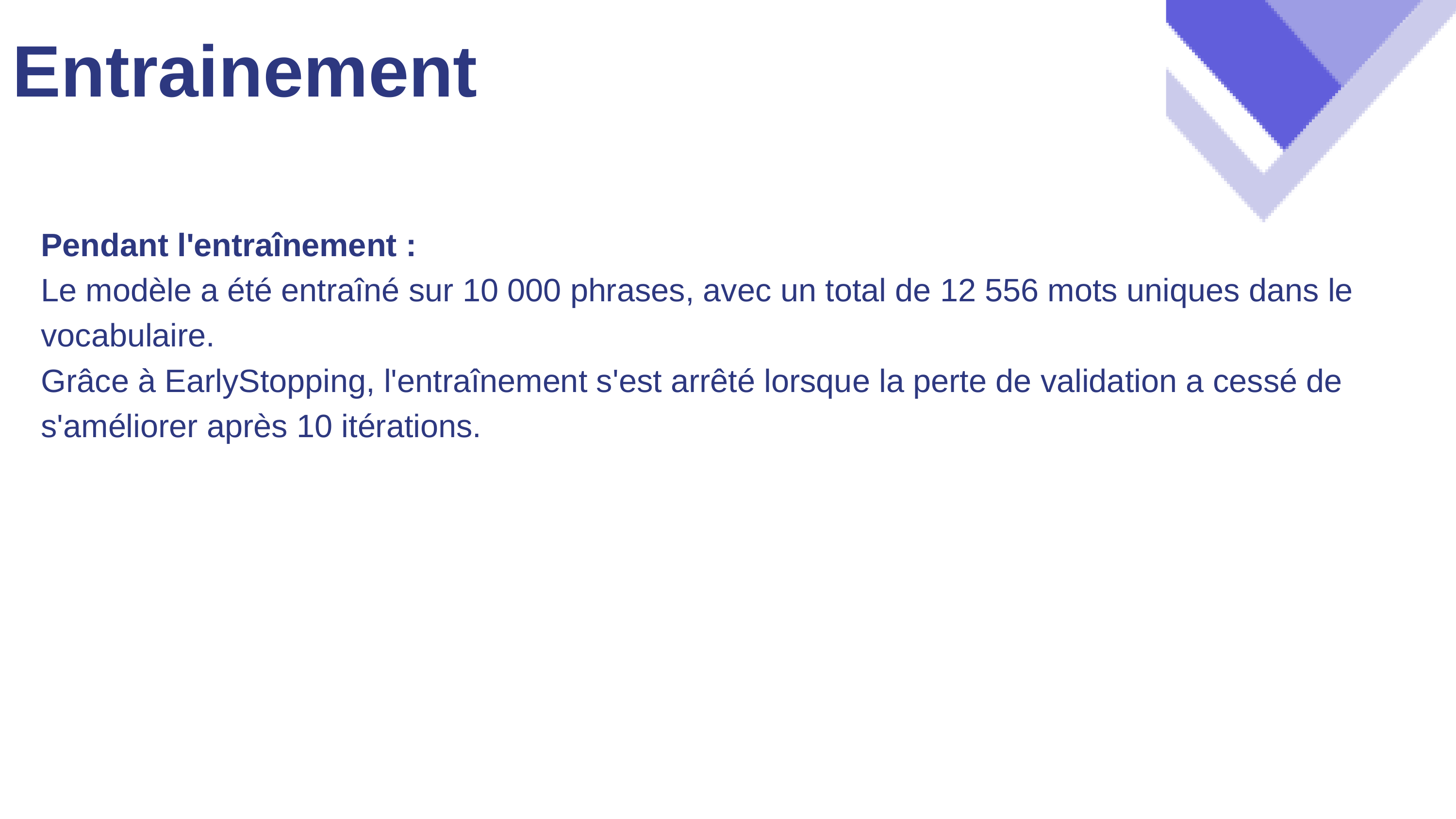

Entrainement
Pendant l'entraînement :
Le modèle a été entraîné sur 10 000 phrases, avec un total de 12 556 mots uniques dans le vocabulaire.
Grâce à EarlyStopping, l'entraînement s'est arrêté lorsque la perte de validation a cessé de s'améliorer après 10 itérations.